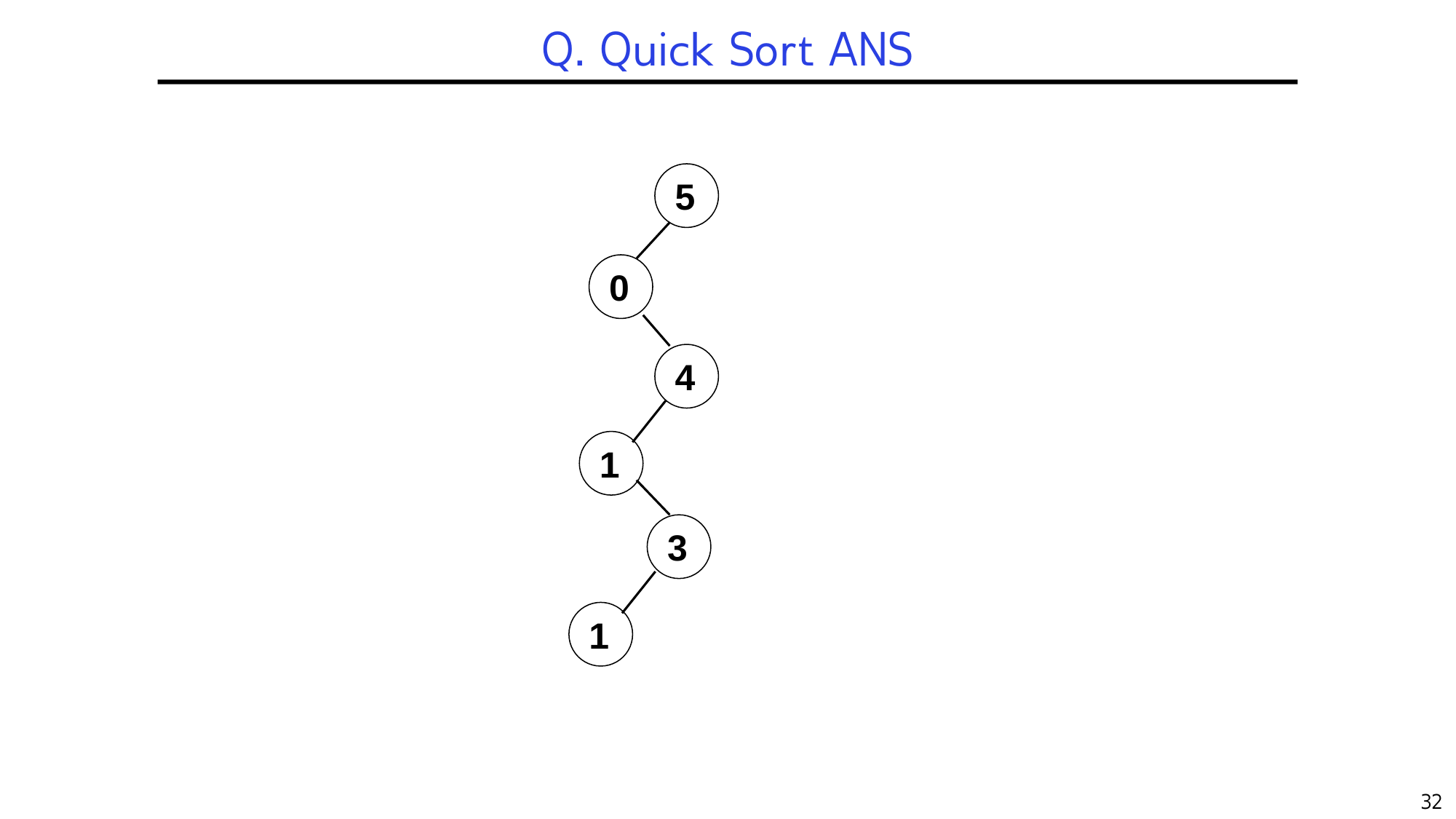

# Q. Quick Sort ANS

5

0

4

1

3

1